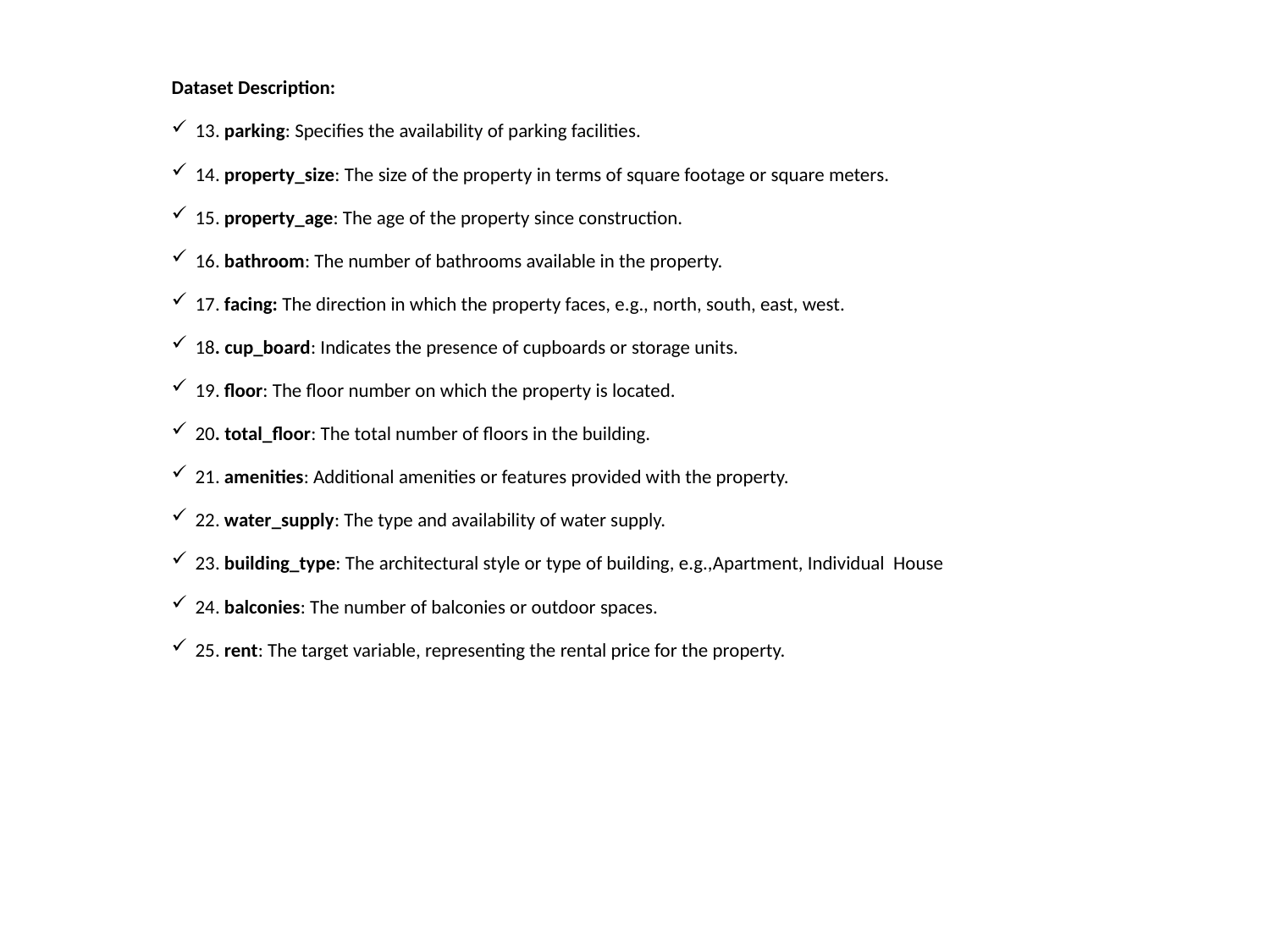

Dataset Description:
13. parking: Specifies the availability of parking facilities.
14. property_size: The size of the property in terms of square footage or square meters.
15. property_age: The age of the property since construction.
16. bathroom: The number of bathrooms available in the property.
17. facing: The direction in which the property faces, e.g., north, south, east, west.
18. cup_board: Indicates the presence of cupboards or storage units.
19. floor: The floor number on which the property is located.
20. total_floor: The total number of floors in the building.
21. amenities: Additional amenities or features provided with the property.
22. water_supply: The type and availability of water supply.
23. building_type: The architectural style or type of building, e.g.,Apartment, Individual  House
24. balconies: The number of balconies or outdoor spaces.
25. rent: The target variable, representing the rental price for the property.